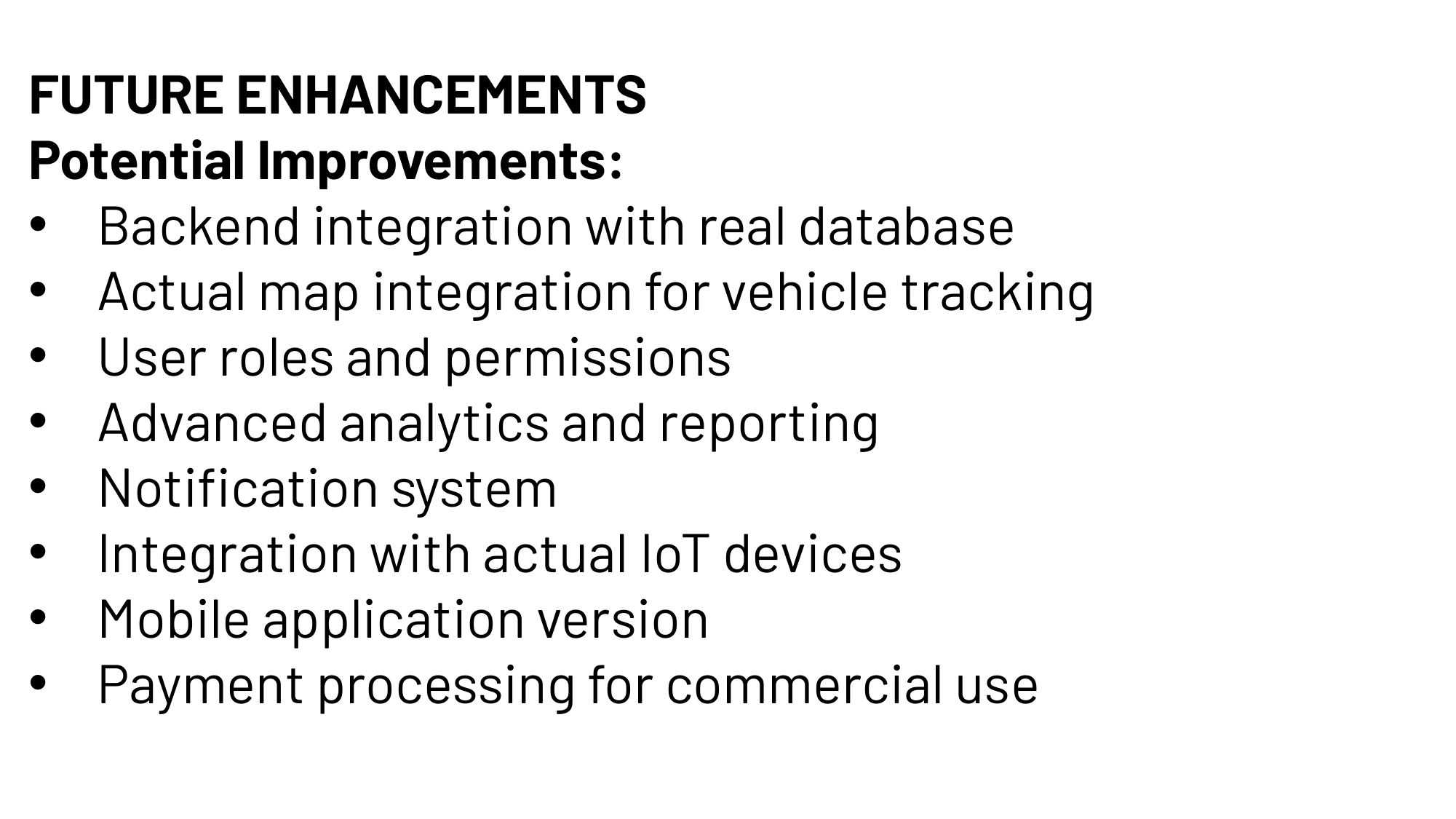

FUTURE ENHANCEMENTS
Potential Improvements:
Backend integration with real database
Actual map integration for vehicle tracking
User roles and permissions
Advanced analytics and reporting
Notification system
Integration with actual IoT devices
Mobile application version
Payment processing for commercial use